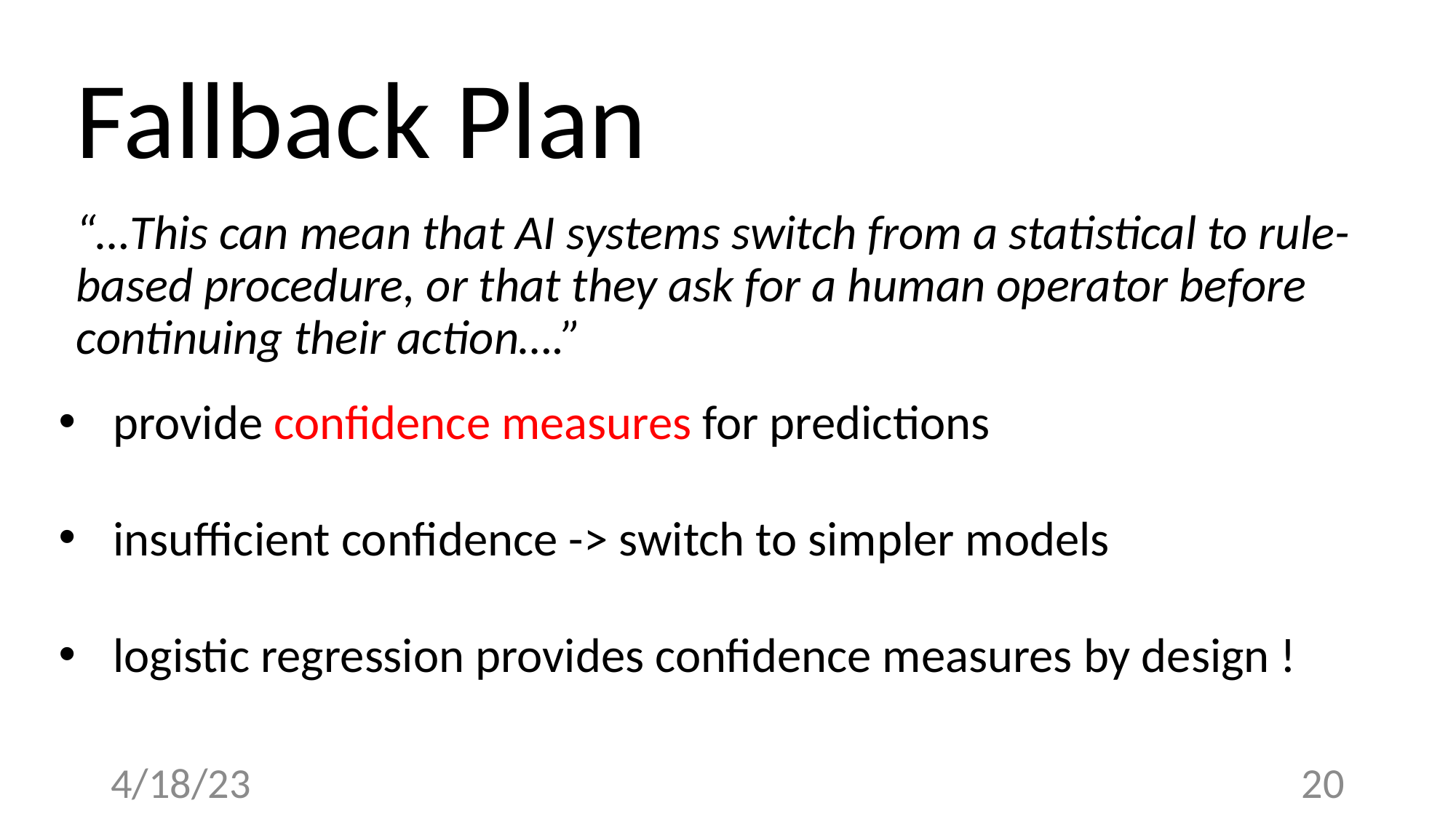

# Fallback Plan
“…This can mean that AI systems switch from a statistical to rule-based procedure, or that they ask for a human operator before continuing their action….”
provide confidence measures for predictions

insufficient confidence -> switch to simpler models

logistic regression provides confidence measures by design !
4/18/23
20